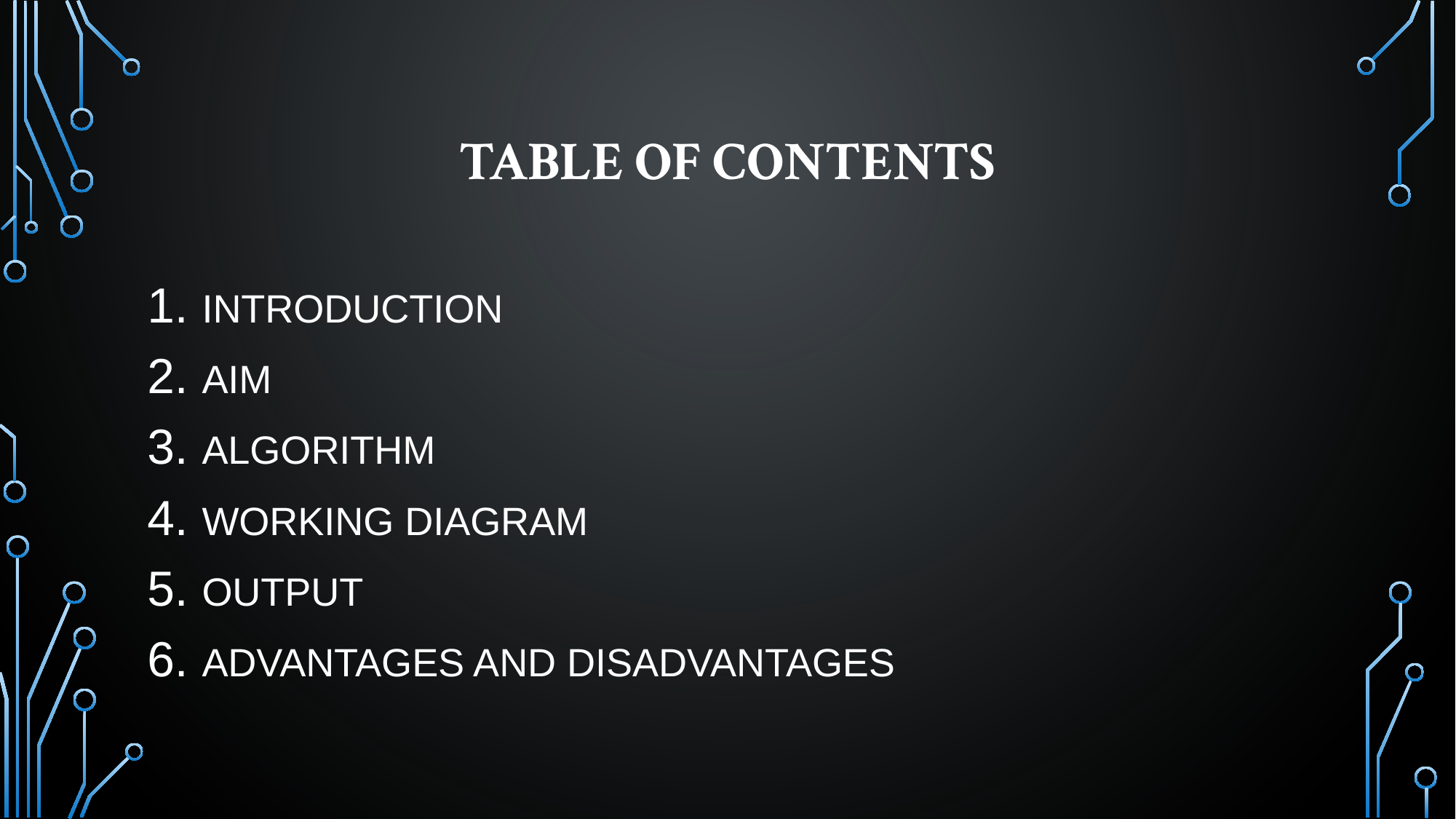

# Table of contents
INTRODUCTION
AIM
ALGORITHM
WORKING DIAGRAM
OUTPUT
ADVANTAGES AND DISADVANTAGES